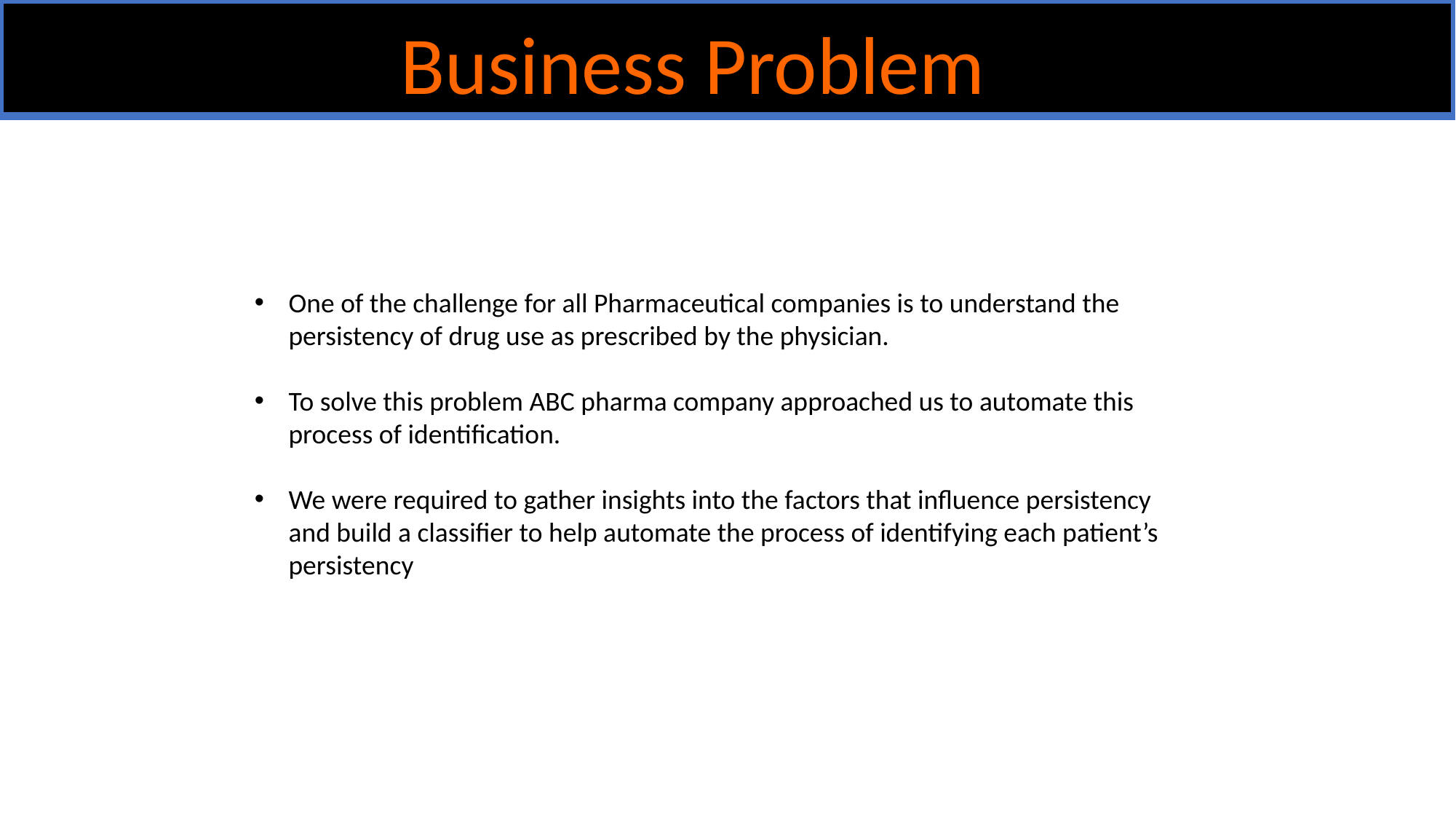

Business Problem
One of the challenge for all Pharmaceutical companies is to understand the persistency of drug use as prescribed by the physician.

To solve this problem ABC pharma company approached us to automate this process of identification.

We were required to gather insights into the factors that influence persistency and build a classifier to help automate the process of identifying each patient’s persistency